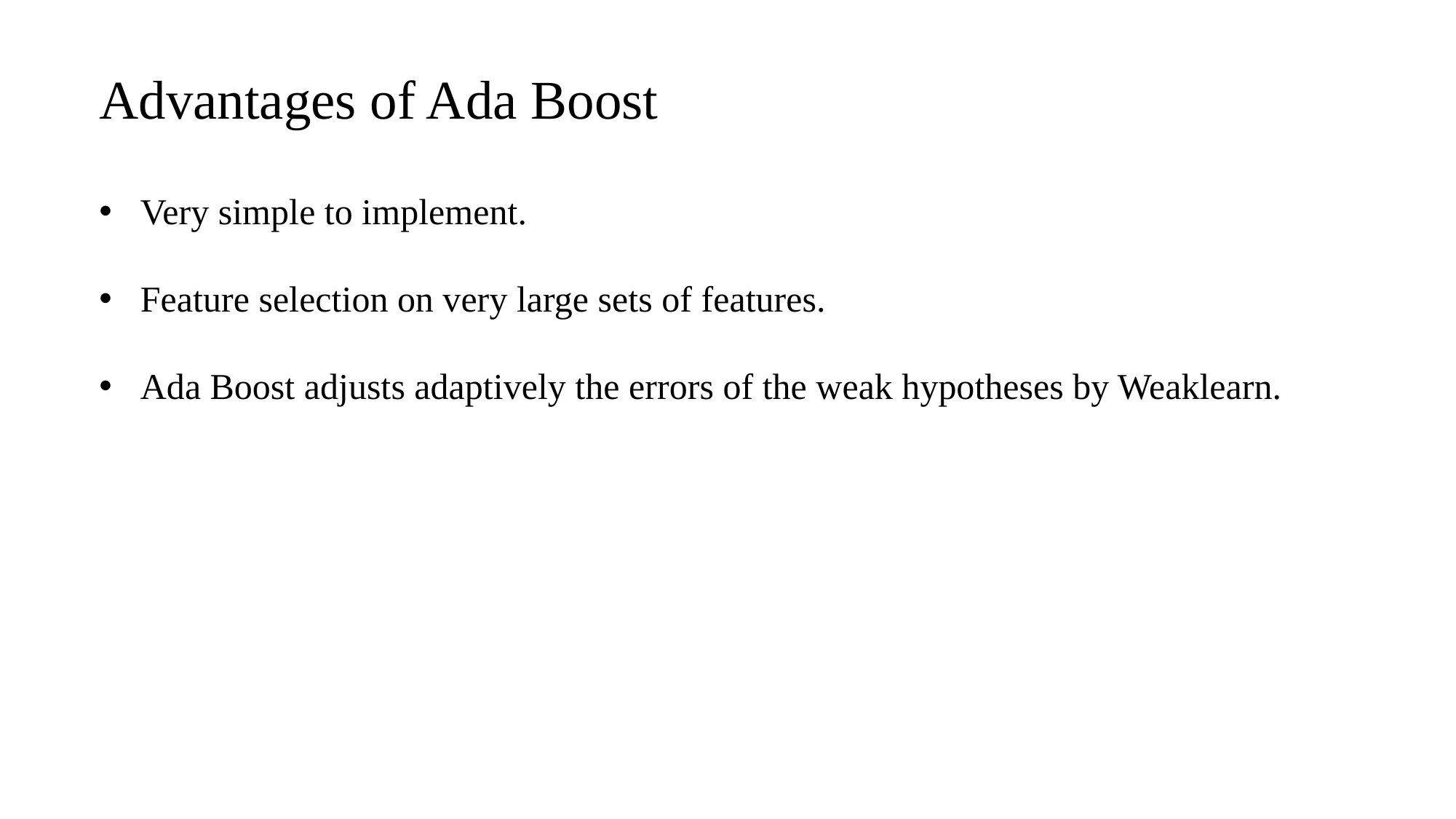

Advantages of Ada Boost

Very simple to implement.

Feature selection on very large sets of features.

Ada Boost adjusts adaptively the errors of the weak hypotheses by Weaklearn.